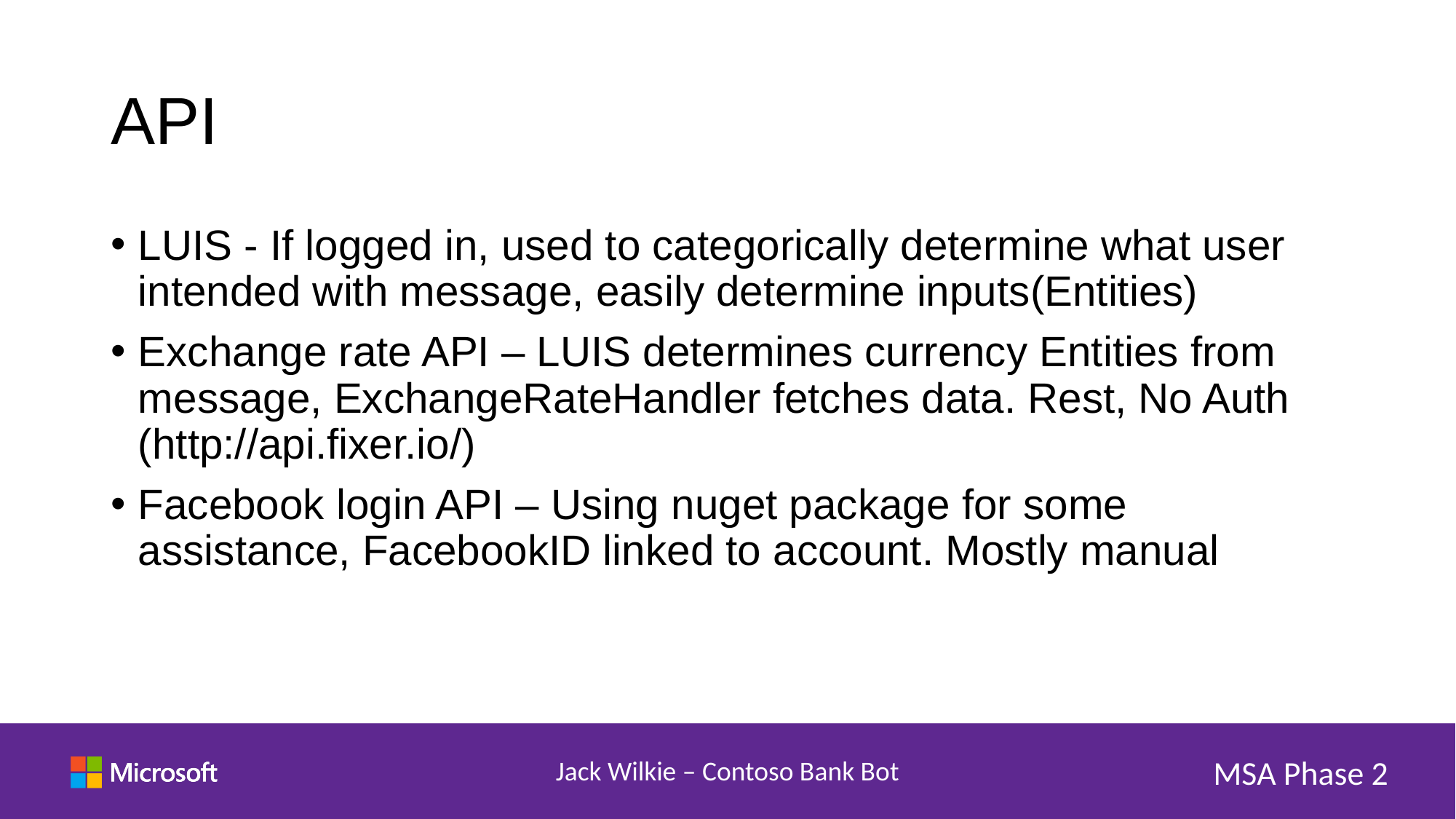

# API
LUIS - If logged in, used to categorically determine what user intended with message, easily determine inputs(Entities)
Exchange rate API – LUIS determines currency Entities from message, ExchangeRateHandler fetches data. Rest, No Auth
(http://api.fixer.io/)
Facebook login API – Using nuget package for some assistance, FacebookID linked to account. Mostly manual